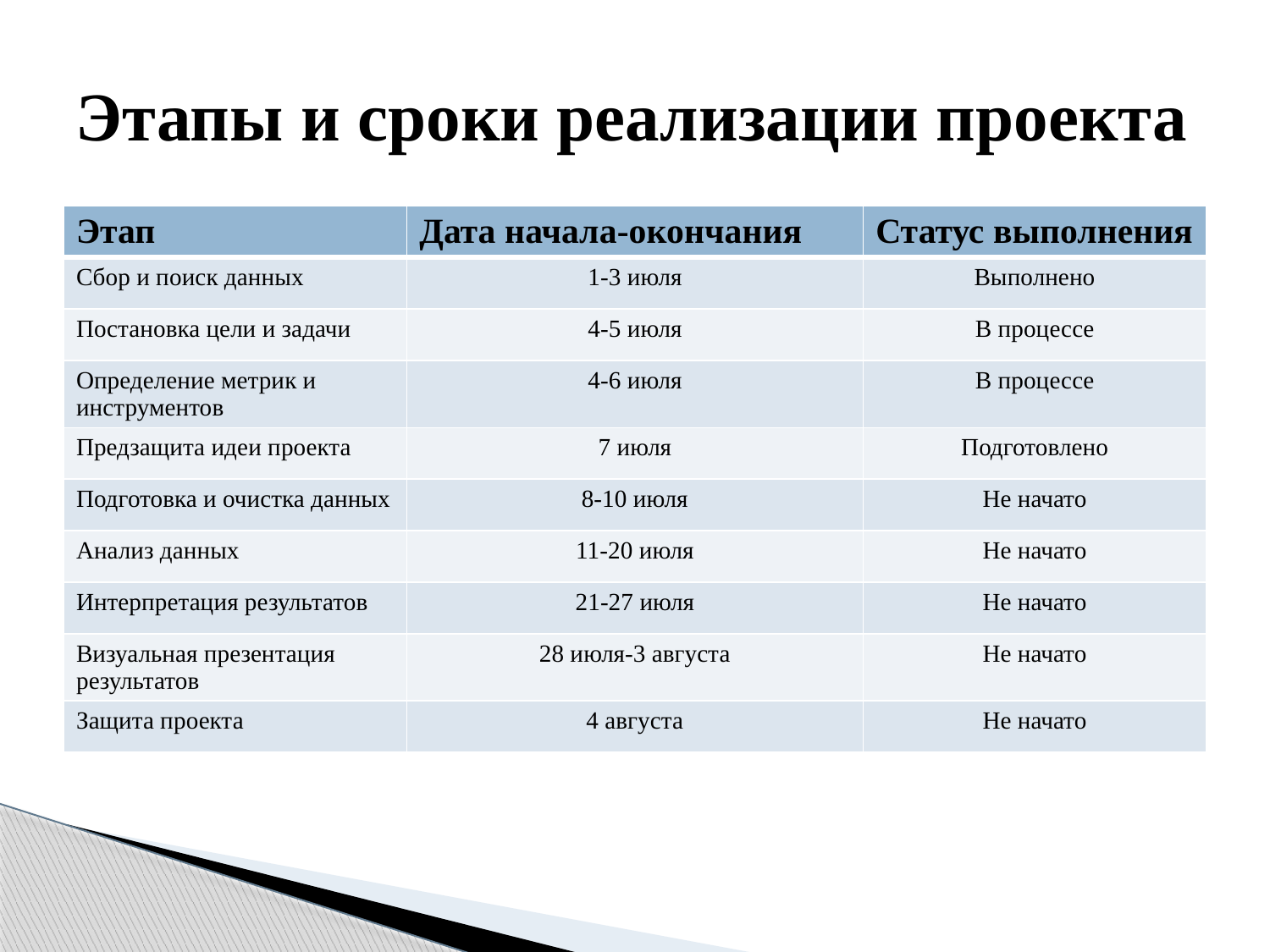

# Этапы и сроки реализации проекта
| Этап | Дата начала-окончания | Статус выполнения |
| --- | --- | --- |
| Сбор и поиск данных | 1-3 июля | Выполнено |
| Постановка цели и задачи | 4-5 июля | В процессе |
| Определение метрик и инструментов | 4-6 июля | В процессе |
| Предзащита идеи проекта | 7 июля | Подготовлено |
| Подготовка и очистка данных | 8-10 июля | Не начато |
| Анализ данных | 11-20 июля | Не начато |
| Интерпретация результатов | 21-27 июля | Не начато |
| Визуальная презентация результатов | 28 июля-3 августа | Не начато |
| Защита проекта | 4 августа | Не начато |